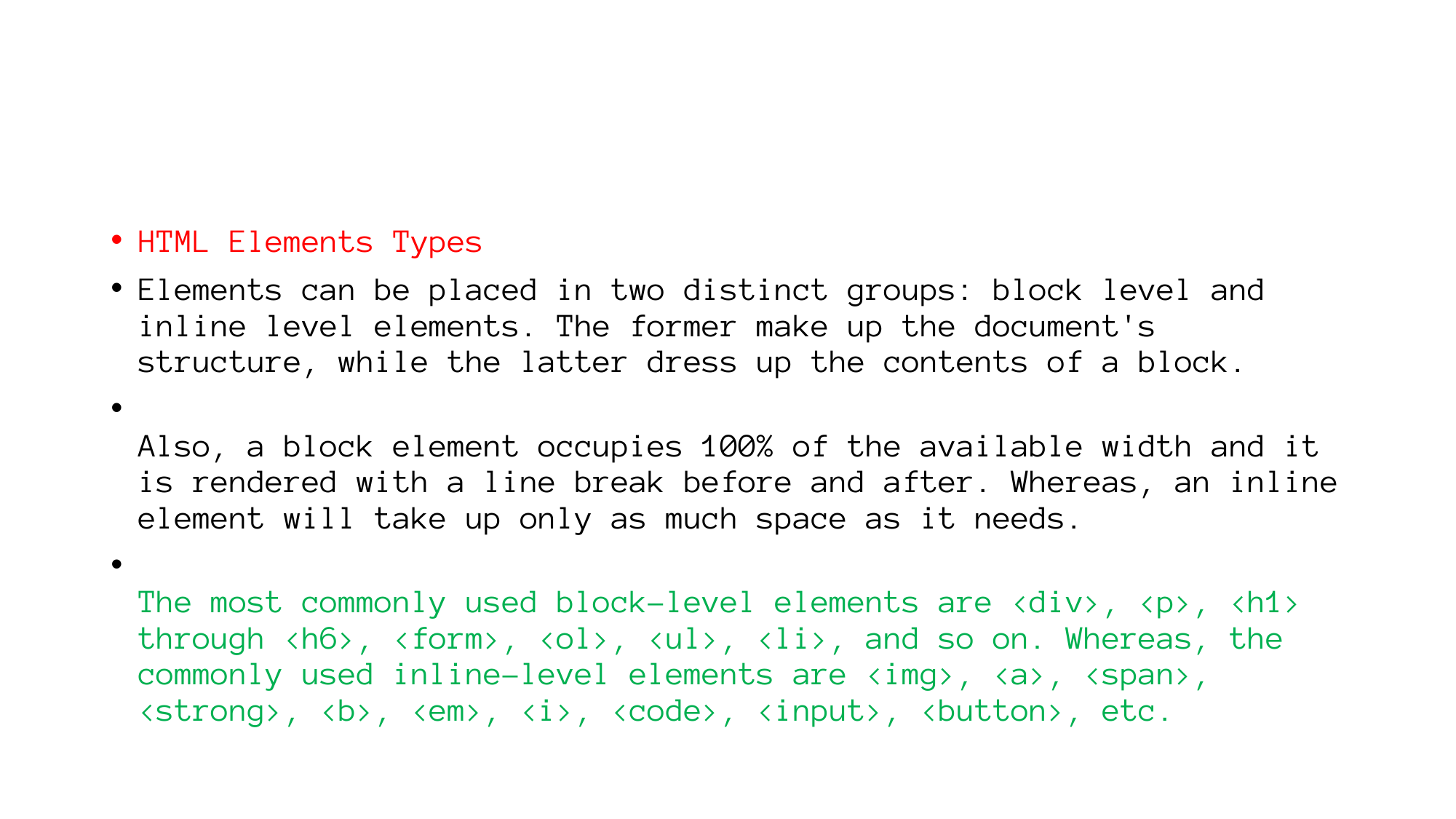

HTML Elements Types
Elements can be placed in two distinct groups: block level and inline level elements. The former make up the document's structure, while the latter dress up the contents of a block.
Also, a block element occupies 100% of the available width and it is rendered with a line break before and after. Whereas, an inline element will take up only as much space as it needs.
The most commonly used block-level elements are <div>, <p>, <h1> through <h6>, <form>, <ol>, <ul>, <li>, and so on. Whereas, the commonly used inline-level elements are <img>, <a>, <span>, <strong>, <b>, <em>, <i>, <code>, <input>, <button>, etc.